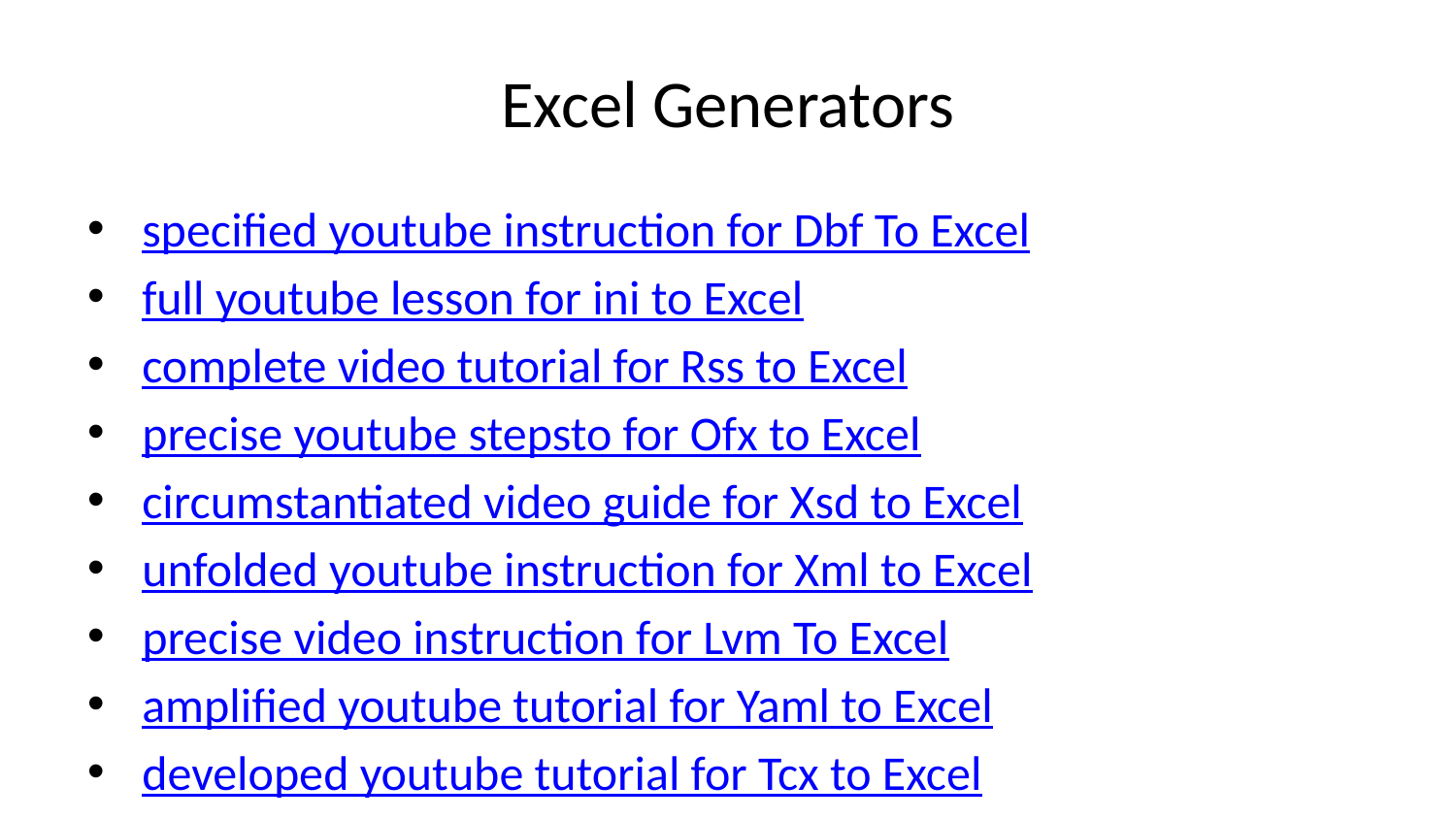

# Excel Generators
specified youtube instruction for Dbf To Excel
full youtube lesson for ini to Excel
complete video tutorial for Rss to Excel
precise youtube stepsto for Ofx to Excel
circumstantiated video guide for Xsd to Excel
unfolded youtube instruction for Xml to Excel
precise video instruction for Lvm To Excel
amplified youtube tutorial for Yaml to Excel
developed youtube tutorial for Tcx to Excel
all-inclusive youtube instruction for Tdms to Excel
precise video walkthrough for Word tables To Excel
thorough video lesson for Qif to Excel
disclosed youtube instruction for mt940 To Excel
precise video guide for Sqlite To Excel
circumstantiated youtube walkthrough for Cod To Excel
described video guide for Opml to Excel
definite youtube stepsto for BAI To Excel
circumstantial youtube explaination for Qfx to Excel
accurate video tutorial for Gpx To Excel
absolute video explaination for ACH To Excel
individualized youtube explaination for Vcf To Excel
definite video lesson for ics To Excel
full youtube lesson for Tsv To Excel
disclosed video explaination for Text To Excel
elaborate youtube stepsto for Json to Excel
complete video seminar for Kml To Excel
detailed video stepsto for Merge Excel
thorough youtube tutorial for Tab To Excel
definite youtube guide for Kmz To Excel
accurate youtube instruction for Srt To Excel
elaborate video walkthrough for Ttml To Excel
specified video stepsto for Spss To Excel
intricate video stepsto for Vtt To Excel
thorough video tutorial for Har to Excel
complete video tutorial for Xlf to Excel